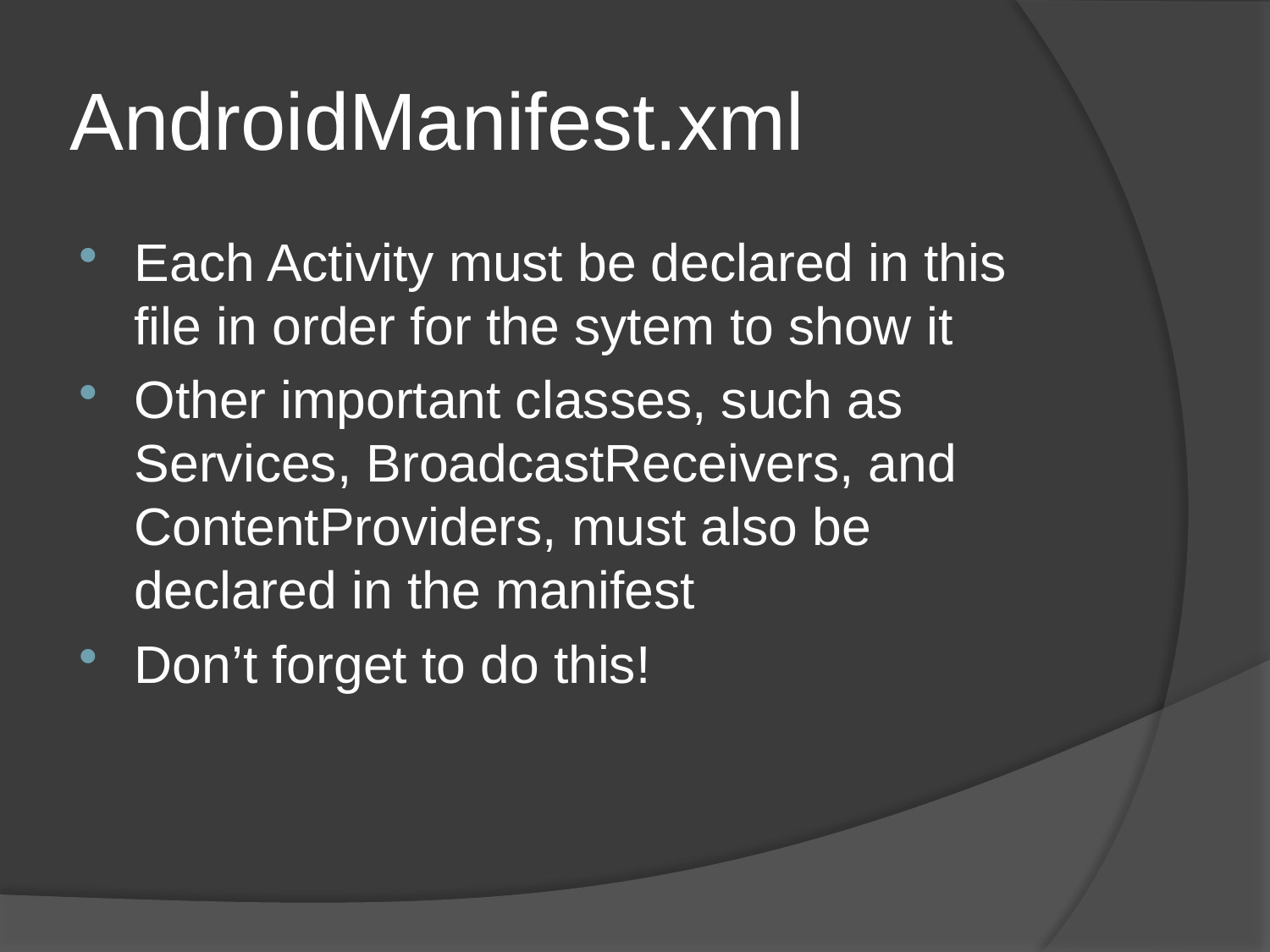

# AndroidManifest.xml
Each Activity must be declared in this file in order for the sytem to show it
Other important classes, such as Services, BroadcastReceivers, and ContentProviders, must also be declared in the manifest
Don’t forget to do this!